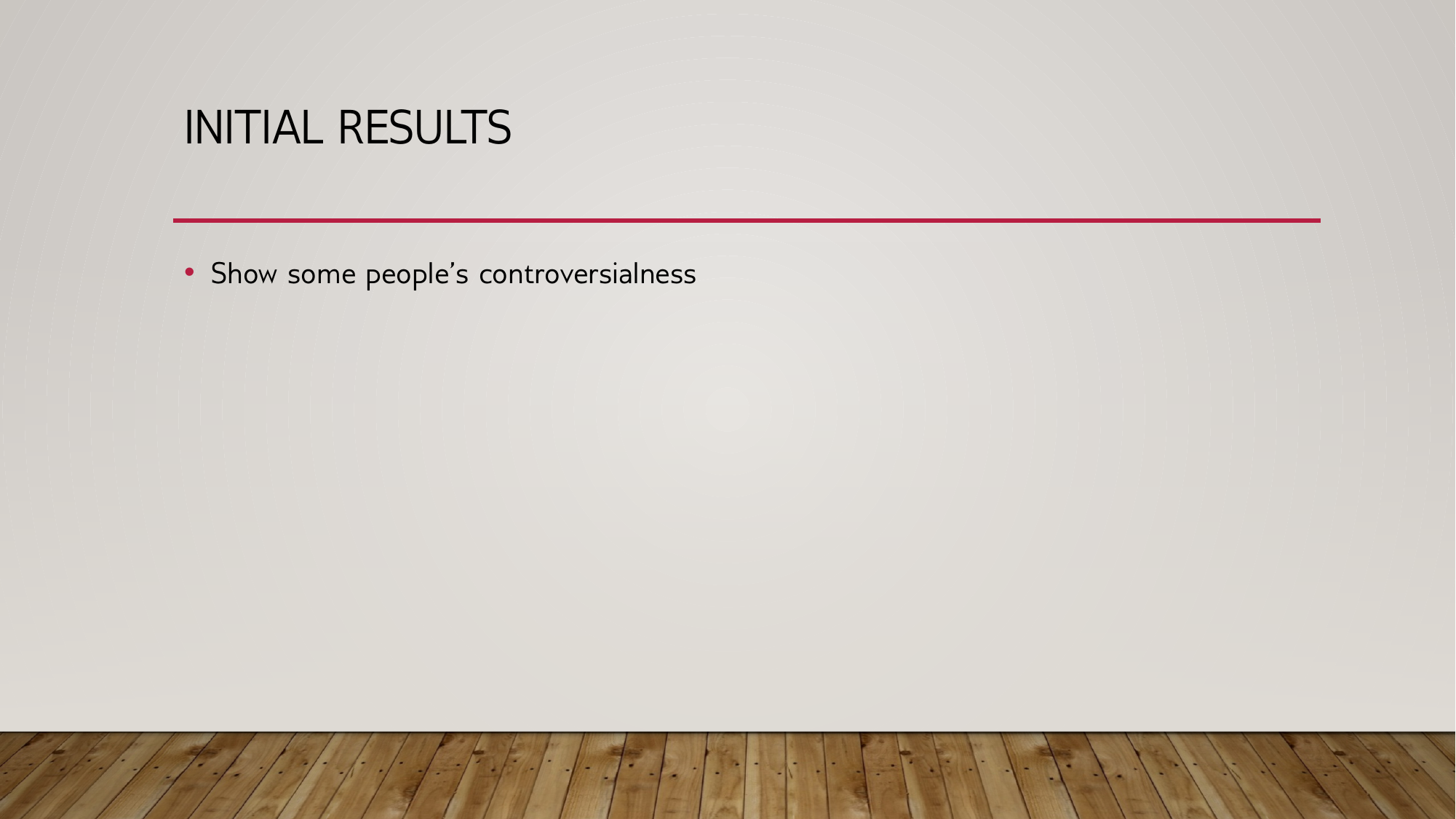

# Initial Results
Show some people’s controversialness